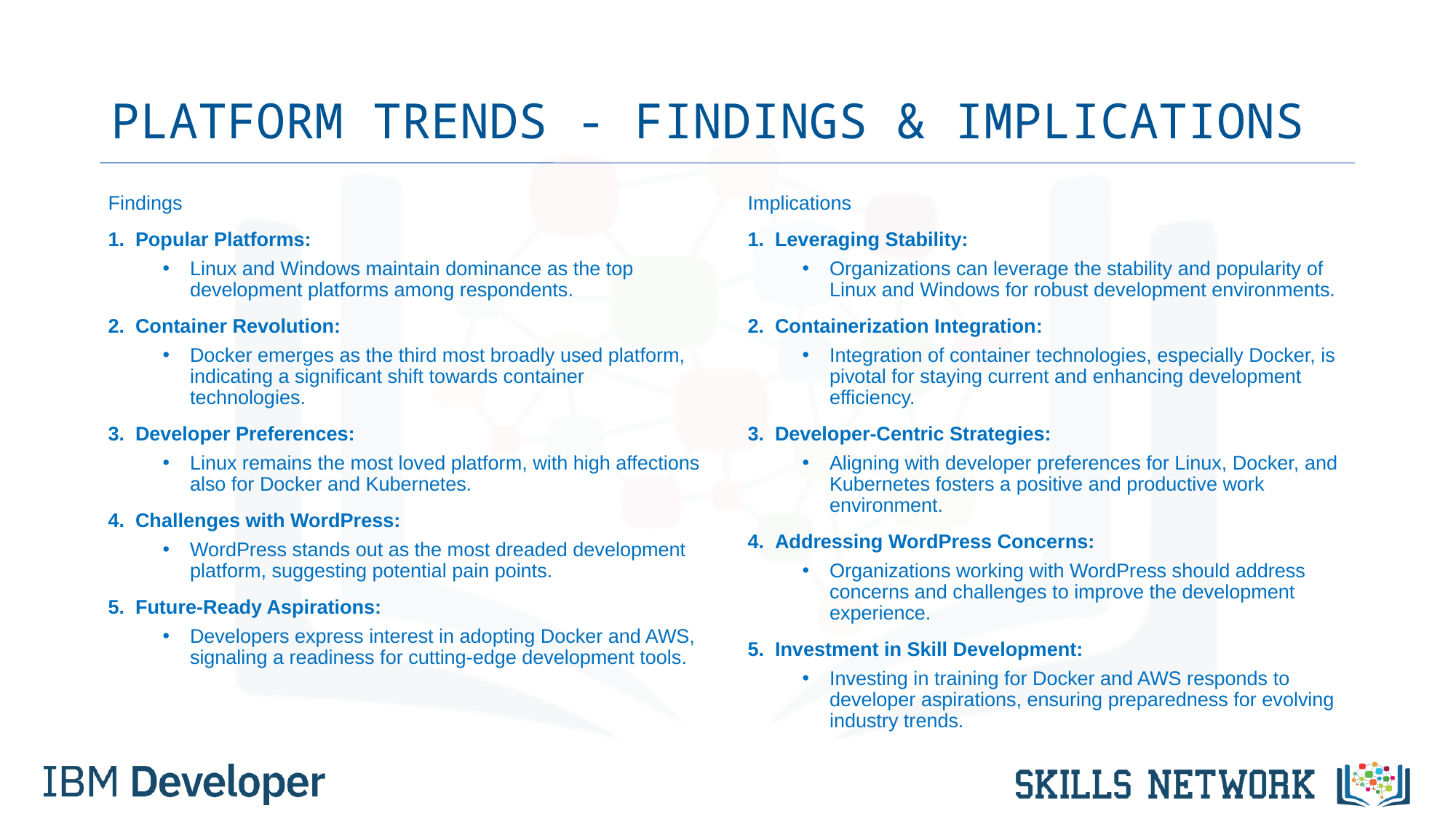

# PLATFORM TRENDS - FINDINGS & IMPLICATIONS
Findings
Popular Platforms:
Linux and Windows maintain dominance as the top development platforms among respondents.
Container Revolution:
Docker emerges as the third most broadly used platform, indicating a significant shift towards container technologies.
Developer Preferences:
Linux remains the most loved platform, with high affections also for Docker and Kubernetes.
Challenges with WordPress:
WordPress stands out as the most dreaded development platform, suggesting potential pain points.
Future-Ready Aspirations:
Developers express interest in adopting Docker and AWS, signaling a readiness for cutting-edge development tools.
Implications
Leveraging Stability:
Organizations can leverage the stability and popularity of Linux and Windows for robust development environments.
Containerization Integration:
Integration of container technologies, especially Docker, is pivotal for staying current and enhancing development efficiency.
Developer-Centric Strategies:
Aligning with developer preferences for Linux, Docker, and Kubernetes fosters a positive and productive work environment.
Addressing WordPress Concerns:
Organizations working with WordPress should address concerns and challenges to improve the development experience.
Investment in Skill Development:
Investing in training for Docker and AWS responds to developer aspirations, ensuring preparedness for evolving industry trends.